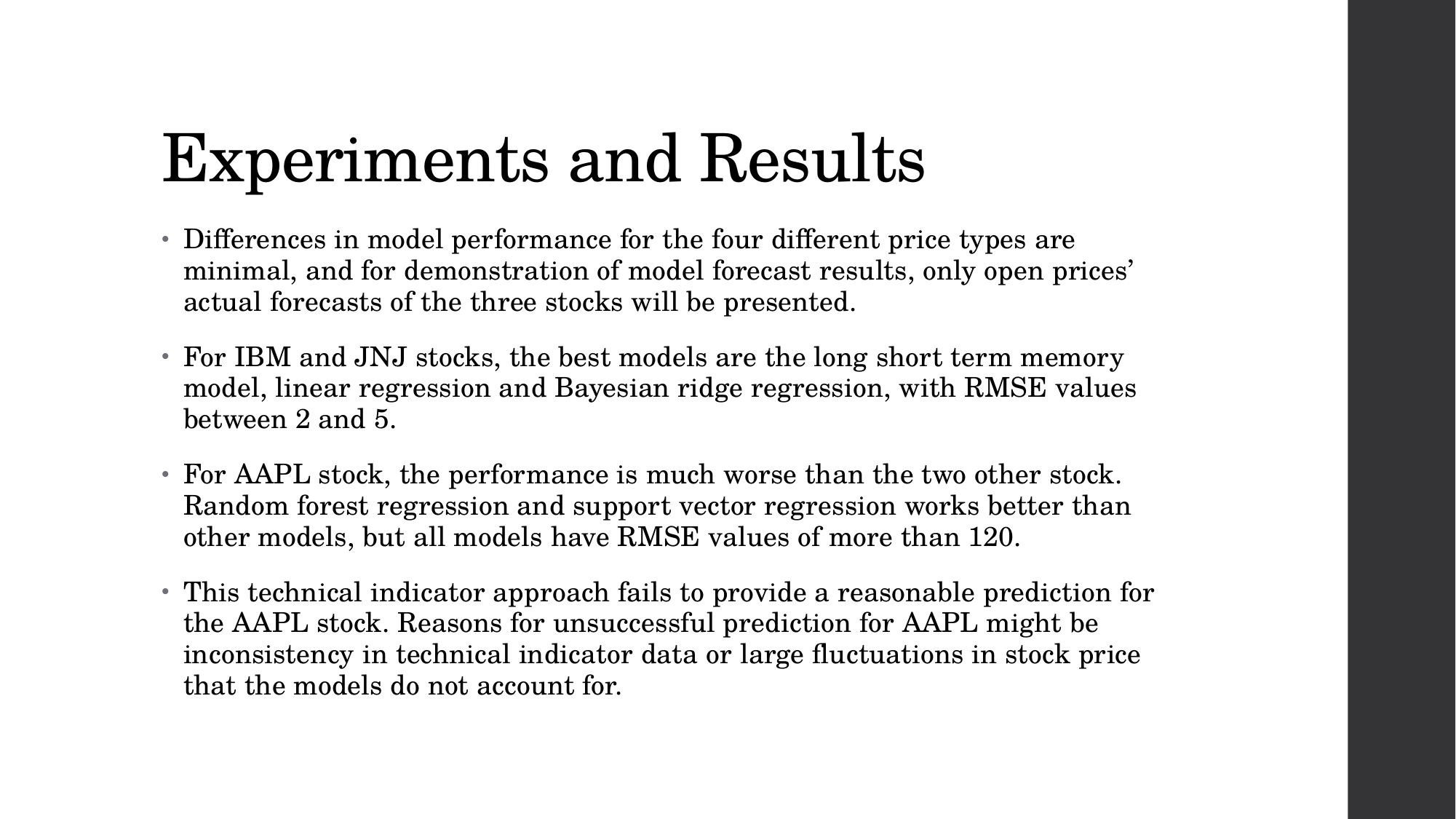

# Experiments and Results
Differences in model performance for the four different price types are minimal, and for demonstration of model forecast results, only open prices’ actual forecasts of the three stocks will be presented.
For IBM and JNJ stocks, the best models are the long short term memory model, linear regression and Bayesian ridge regression, with RMSE values between 2 and 5.
For AAPL stock, the performance is much worse than the two other stock. Random forest regression and support vector regression works better than other models, but all models have RMSE values of more than 120.
This technical indicator approach fails to provide a reasonable prediction for the AAPL stock. Reasons for unsuccessful prediction for AAPL might be inconsistency in technical indicator data or large fluctuations in stock price that the models do not account for.